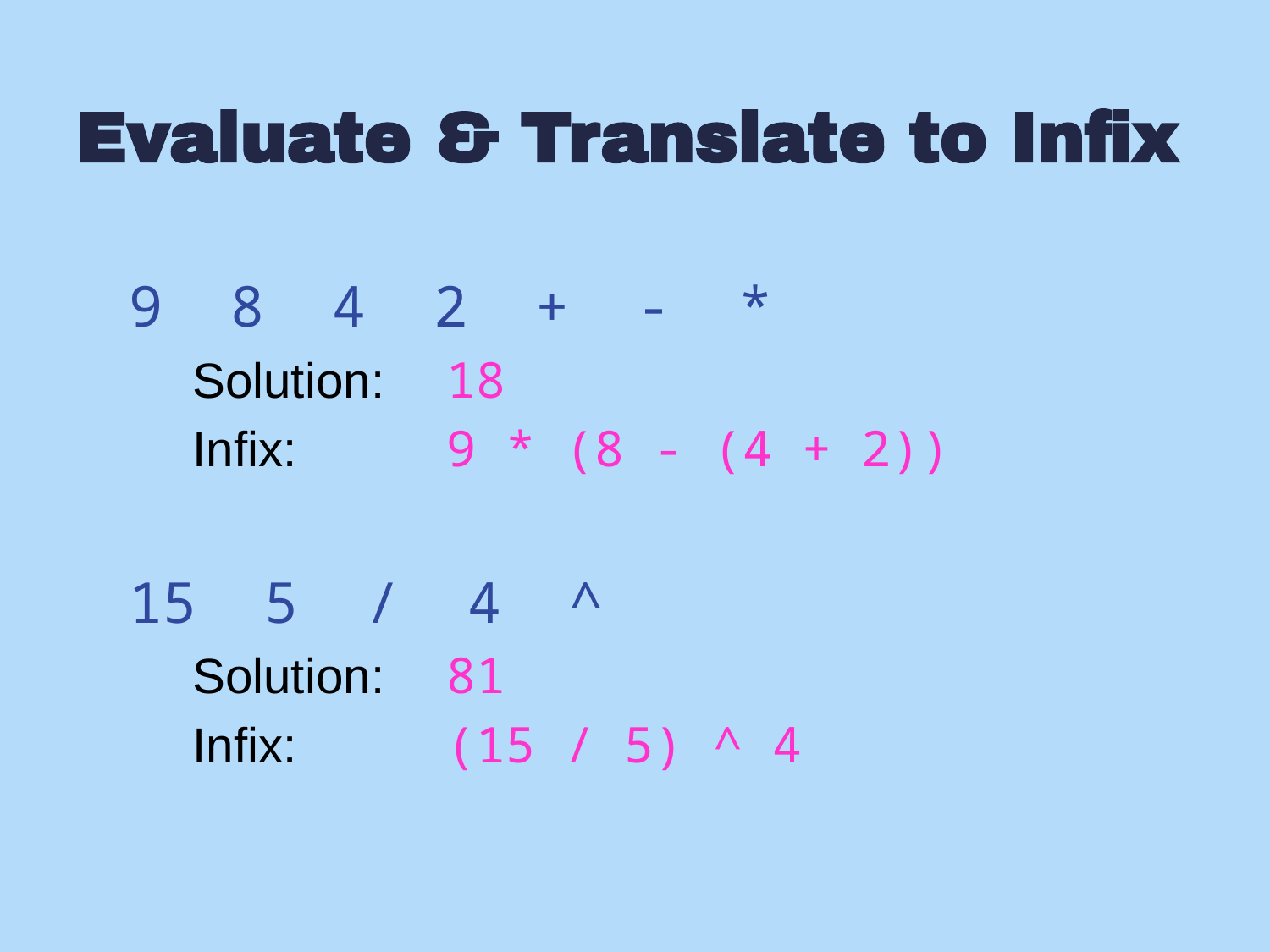

# Evaluate & Translate to Infix
9  8  4  2  +  -  *
Solution:	18
Infix:		9 * (8 - (4 + 2))

15  5  /  4  ^
Solution:	81
Infix:		(15 / 5) ^ 4